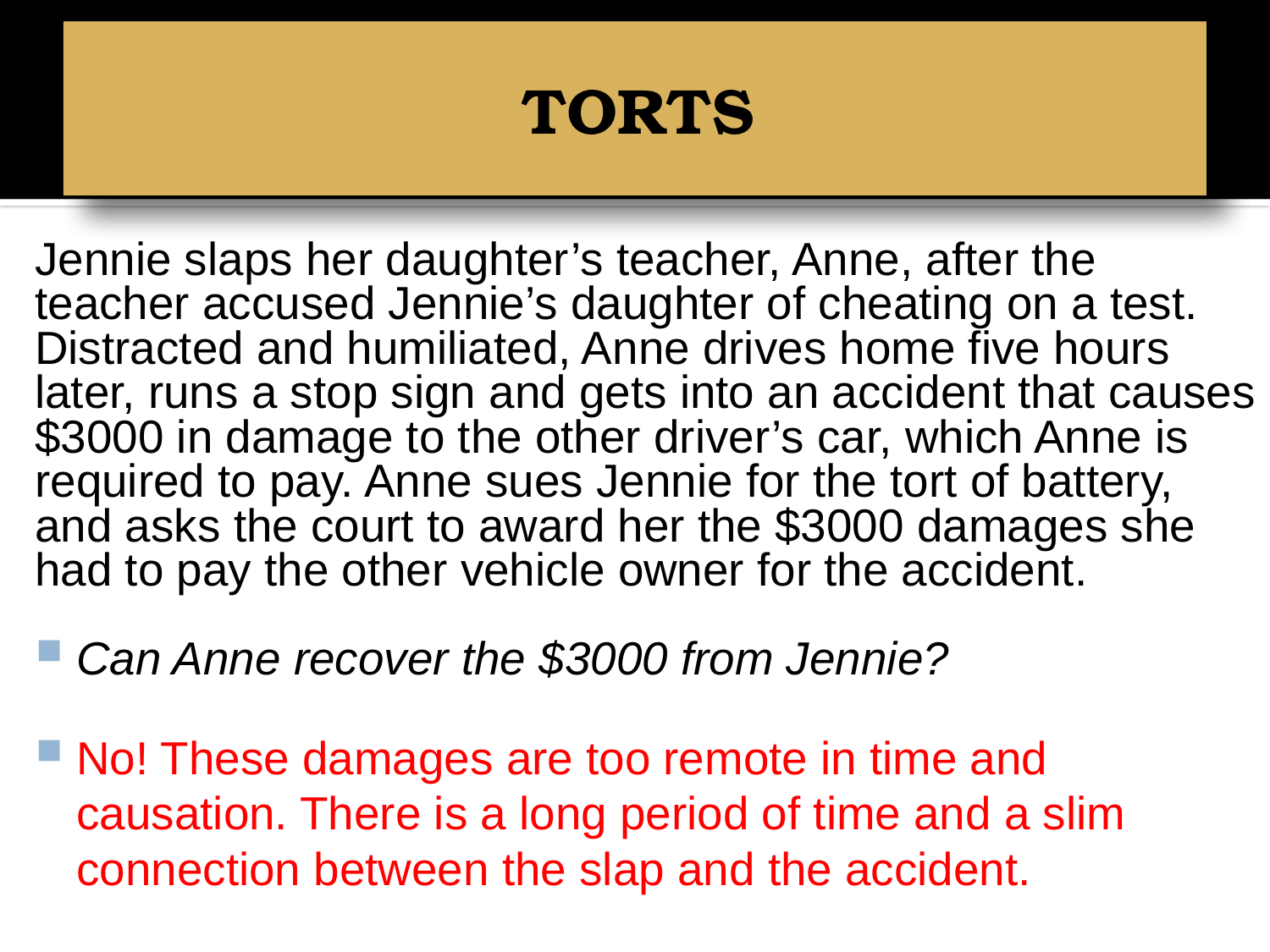

# BELL RINGER
TORTS
Jennie slaps her daughter’s teacher, Anne, after the teacher accused Jennie’s daughter of cheating on a test. Distracted and humiliated, Anne drives home five hours later, runs a stop sign and gets into an accident that causes $3000 in damage to the other driver’s car, which Anne is required to pay. Anne sues Jennie for the tort of battery, and asks the court to award her the $3000 damages she had to pay the other vehicle owner for the accident.

Can Anne recover the $3000 from Jennie?

No! These damages are too remote in time and causation. There is a long period of time and a slim connection between the slap and the accident.